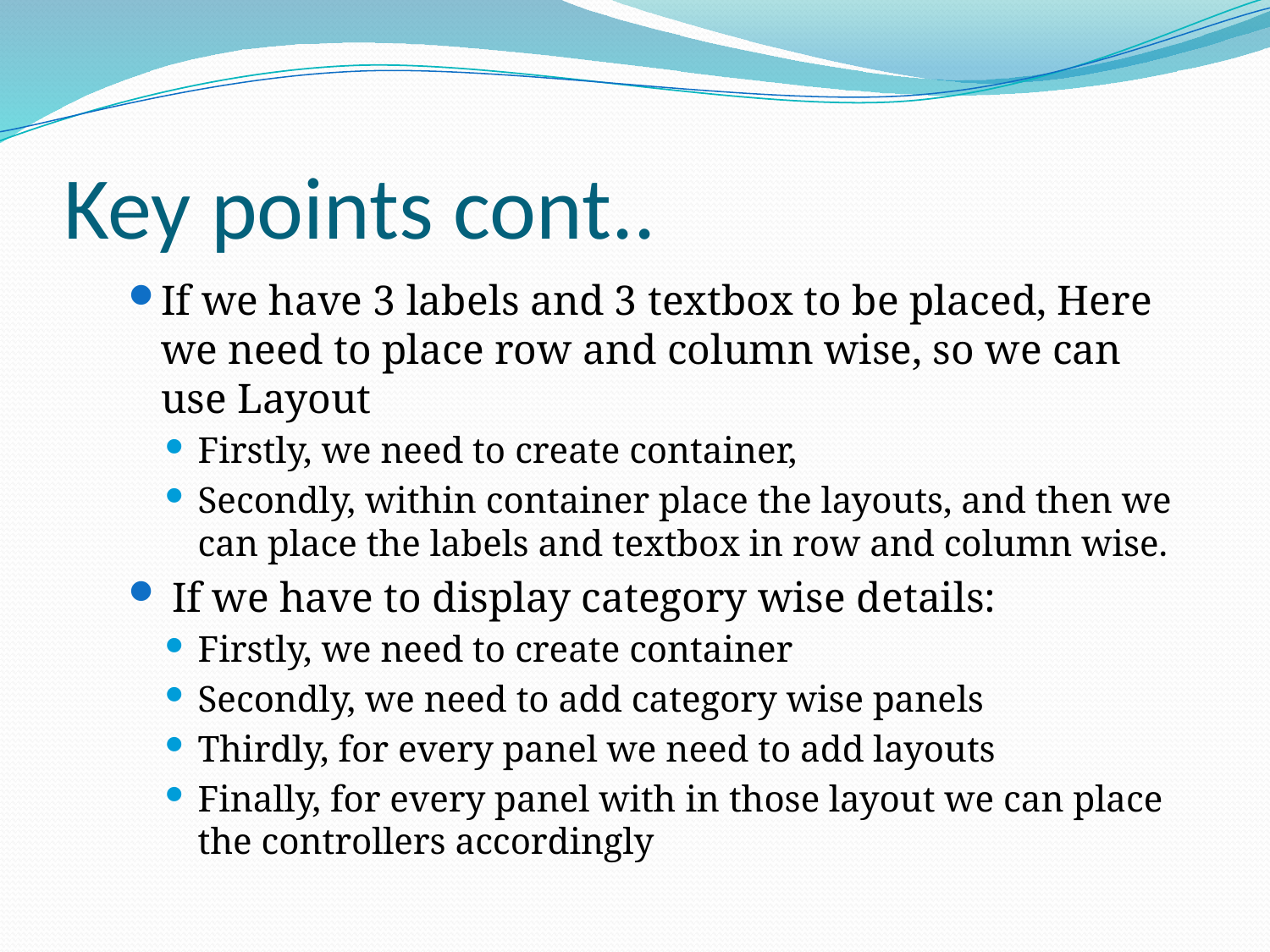

# Key points cont..
If we have 3 labels and 3 textbox to be placed, Here we need to place row and column wise, so we can use Layout
Firstly, we need to create container,
Secondly, within container place the layouts, and then we can place the labels and textbox in row and column wise.
 If we have to display category wise details:
Firstly, we need to create container
Secondly, we need to add category wise panels
Thirdly, for every panel we need to add layouts
Finally, for every panel with in those layout we can place the controllers accordingly